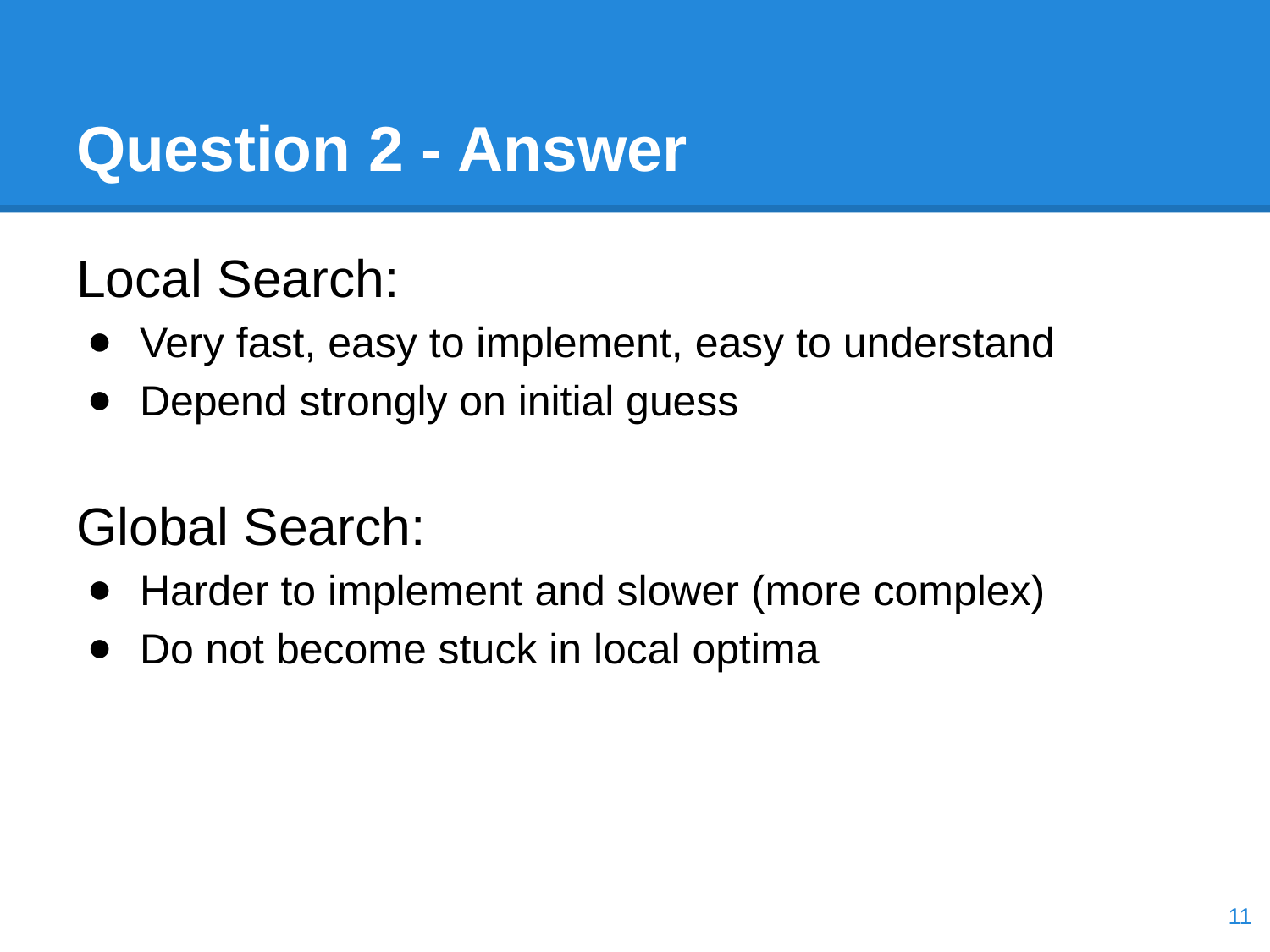

# Question 2 - Answer
Local Search:
Very fast, easy to implement, easy to understand
Depend strongly on initial guess

Global Search:
Harder to implement and slower (more complex)
Do not become stuck in local optima
11